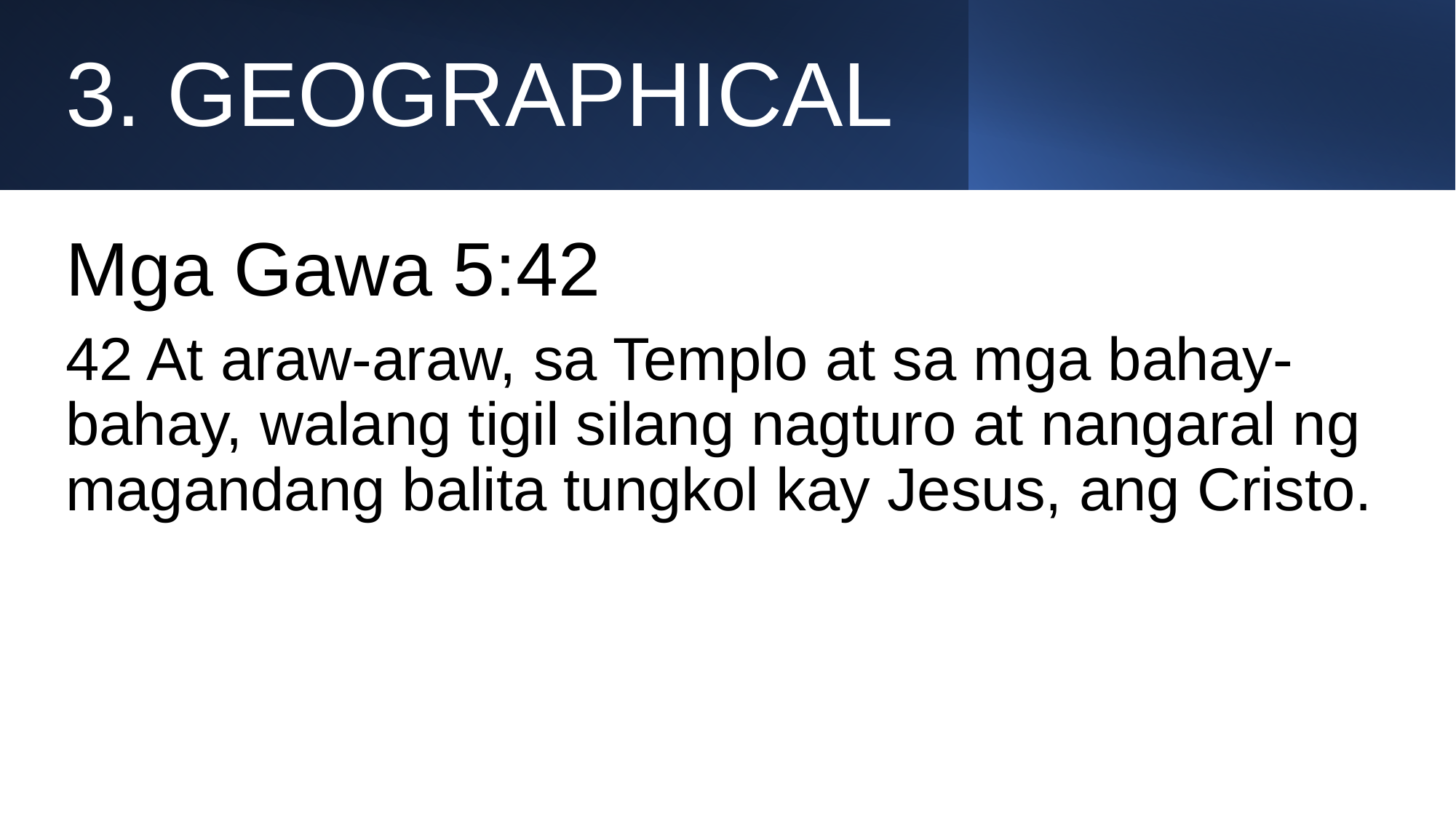

# 3. GEOGRAPHICAL
Mga Gawa 5:42
42 At araw-araw, sa Templo at sa mga bahay-bahay, walang tigil silang nagturo at nangaral ng magandang balita tungkol kay Jesus, ang Cristo.